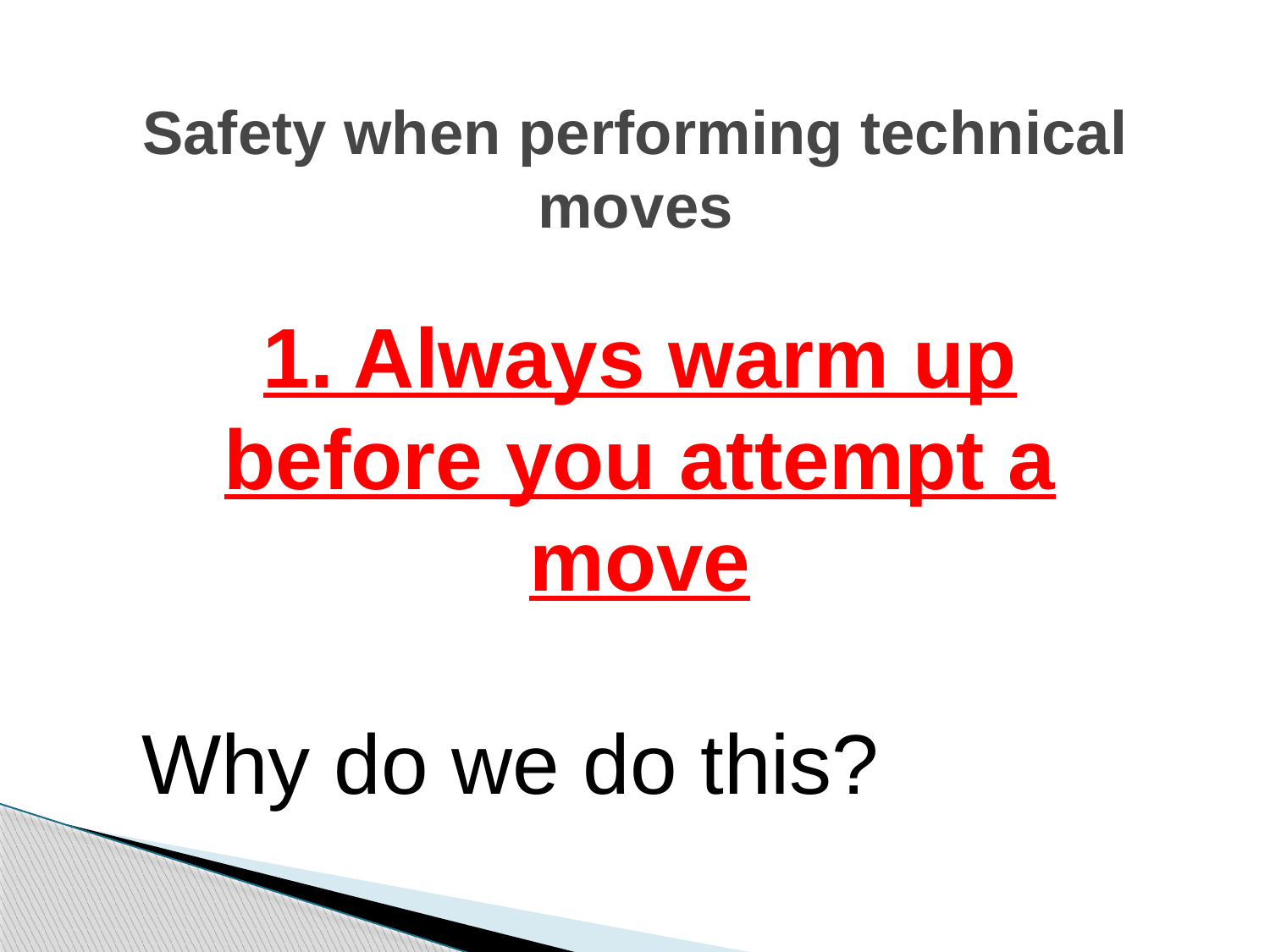

# Safety when performing technical moves
1. Always warm up before you attempt a move

Why do we do this?